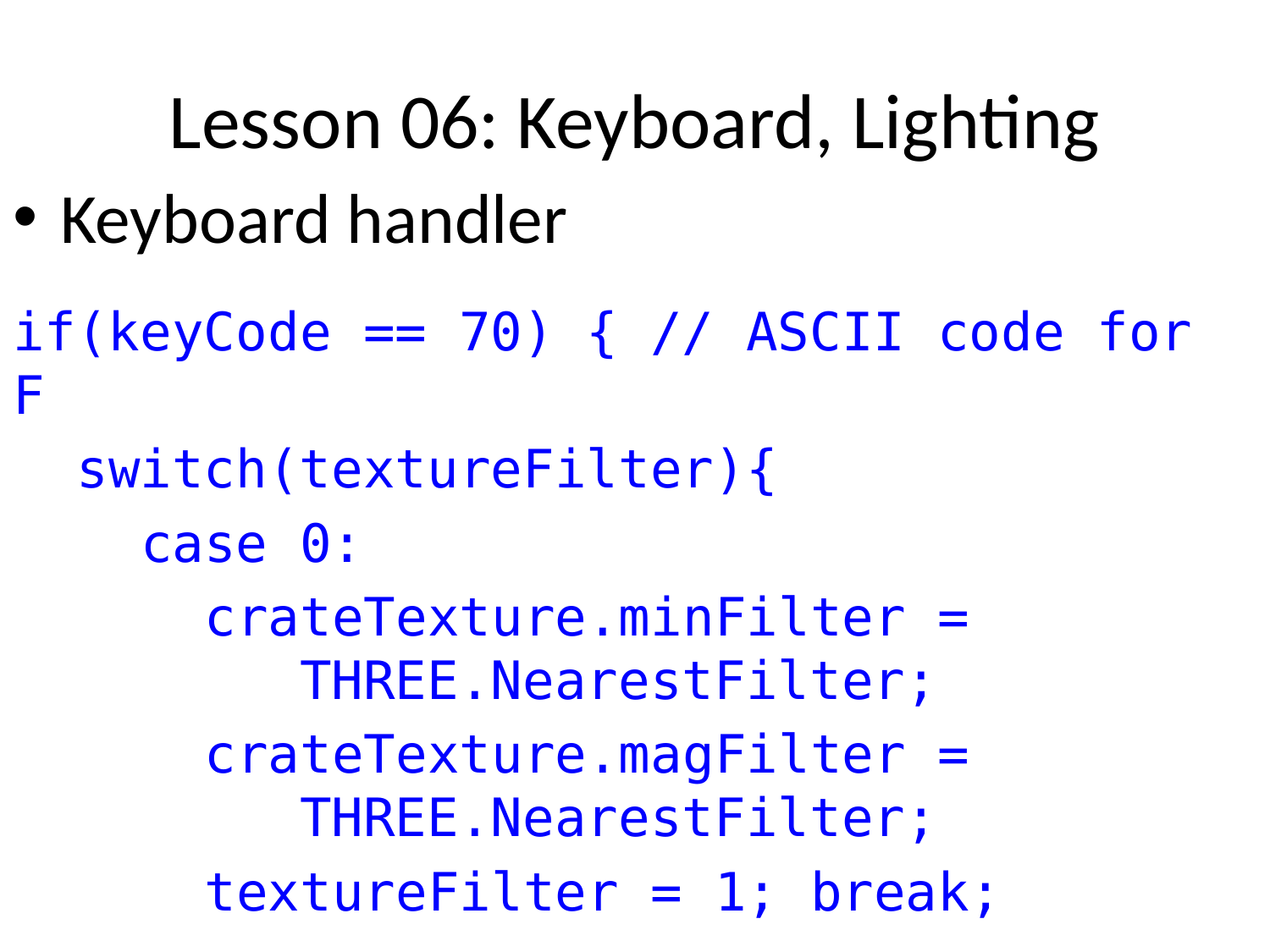

# Lesson 06: Keyboard, Lighting
Keyboard handler

if(keyCode == 70) { // ASCII code for F
  switch(textureFilter){
    case 0:
      crateTexture.minFilter =
         THREE.NearestFilter;
      crateTexture.magFilter =
         THREE.NearestFilter;
      textureFilter = 1; break;
        ...
    };
    crateTexture.needsUpdate = true;